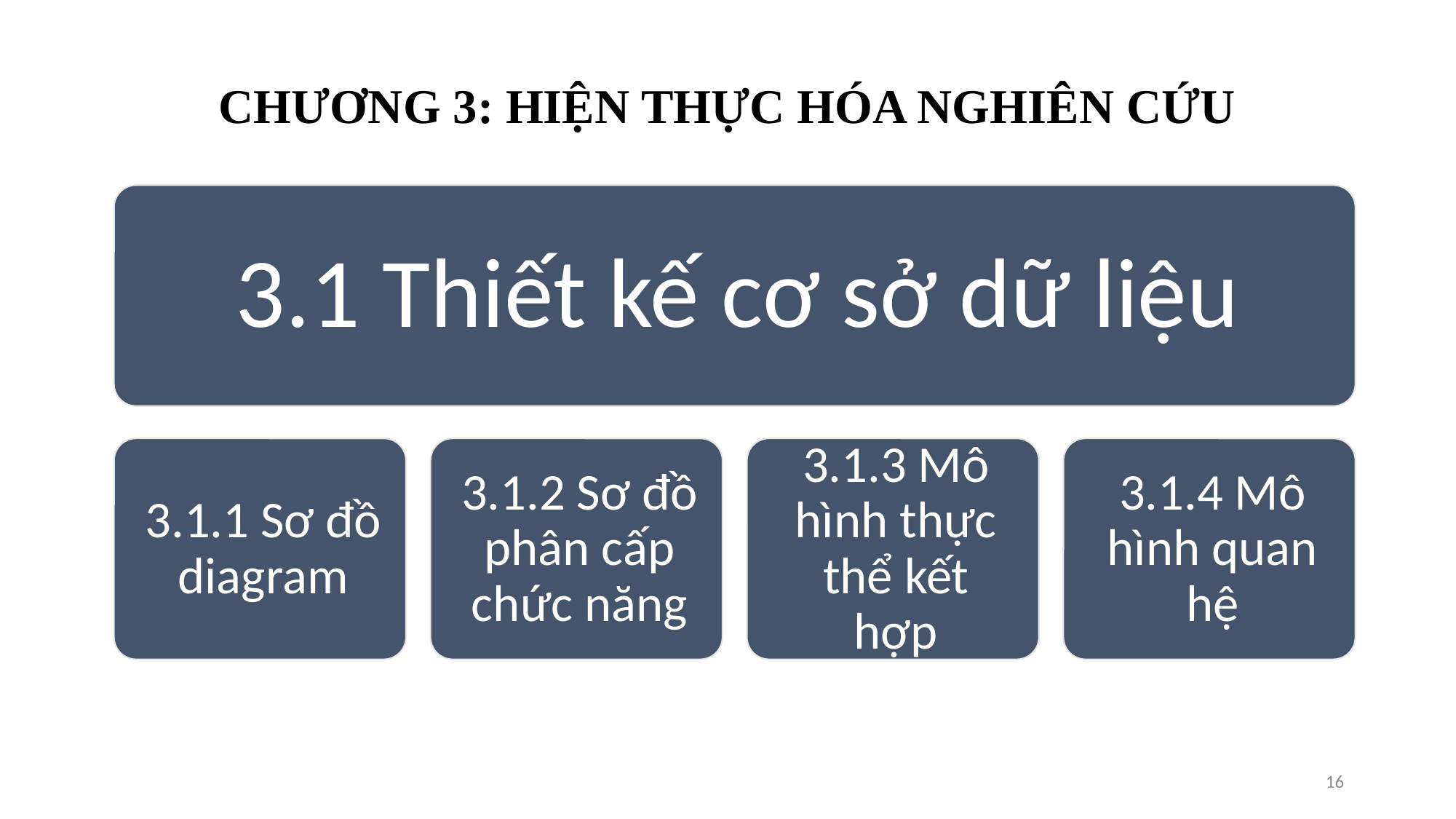

# CHƯƠNG 3: HIỆN THỰC HÓA NGHIÊN CỨU
3.1 Thiết kế cơ sở dữ liệu
3.1.1 Sơ đồ diagram
3.1.2 Sơ đồ phân cấp chức năng
3.1.3 Mô hình thực thể kết hợp
3.1.4 Mô hình quan hệ
16